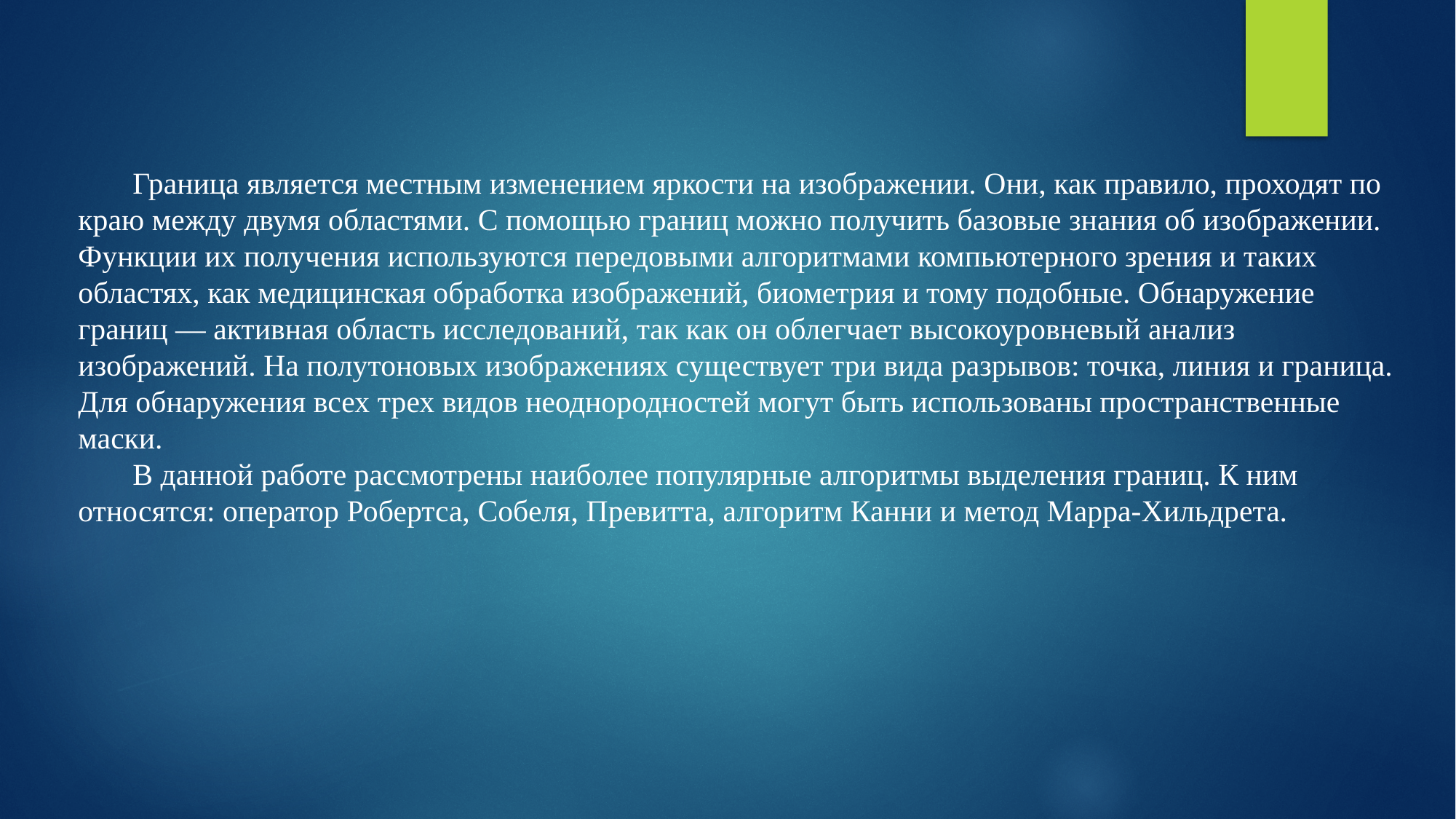

Граница является местным изменением яркости на изображении. Они, как правило, проходят по краю между двумя областями. С помощью границ можно получить базовые знания об изображении. Функции их получения используются передовыми алгоритмами компьютерного зрения и таких областях, как медицинская обработка изображений, биометрия и тому подобные. Обнаружение границ — активная область исследований, так как он облегчает высокоуровневый анализ изображений. На полутоновых изображениях существует три вида разрывов: точка, линия и граница. Для обнаружения всех трех видов неоднородностей могут быть использованы пространственные маски.
В данной работе рассмотрены наиболее популярные алгоритмы выделения границ. К ним относятся: оператор Робертса, Собеля, Превитта, алгоритм Канни и метод Марра-Хильдрета.